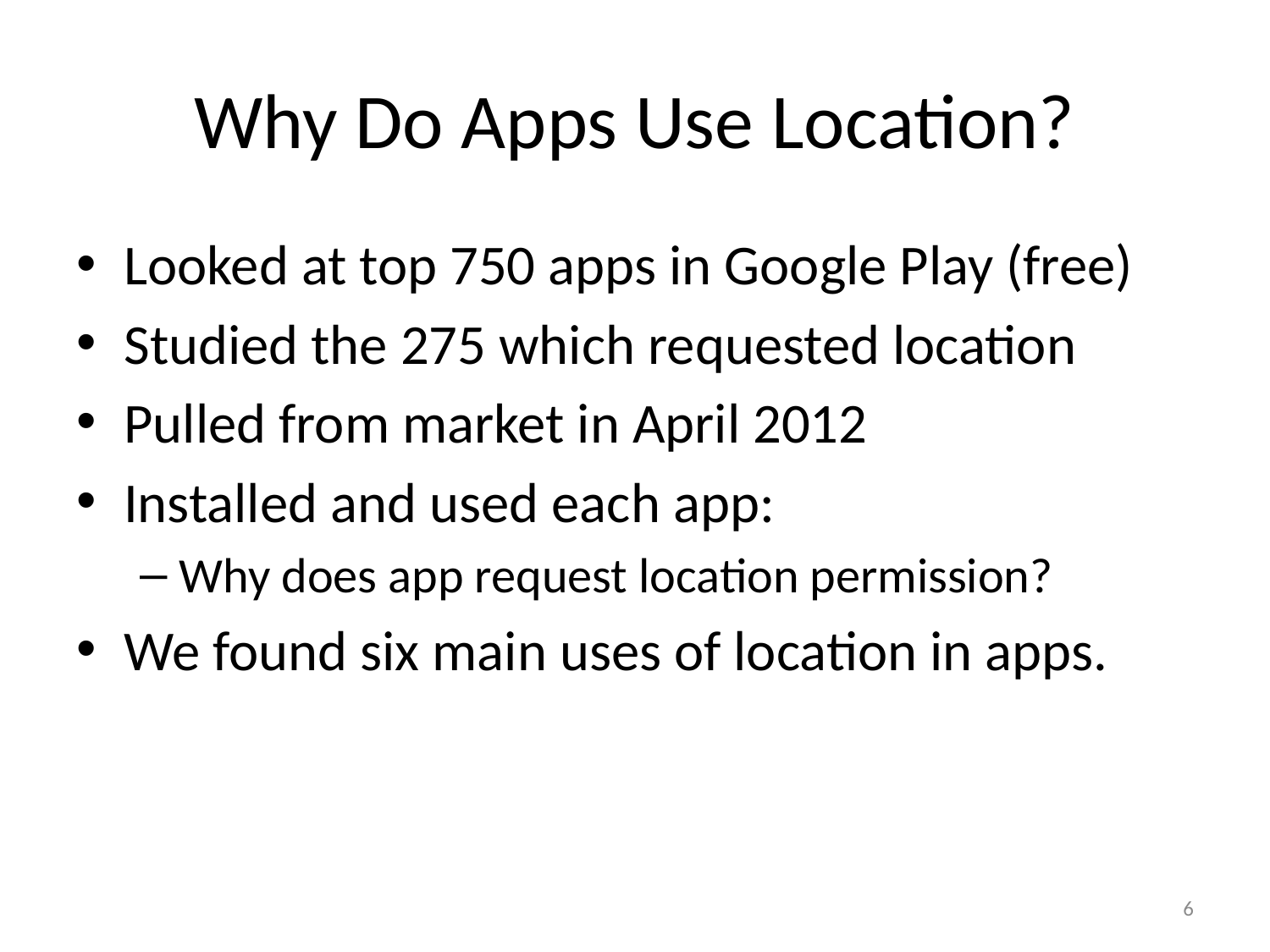

# Why Do Apps Use Location?
Looked at top 750 apps in Google Play (free)
Studied the 275 which requested location
Pulled from market in April 2012
Installed and used each app:
Why does app request location permission?
We found six main uses of location in apps.
6